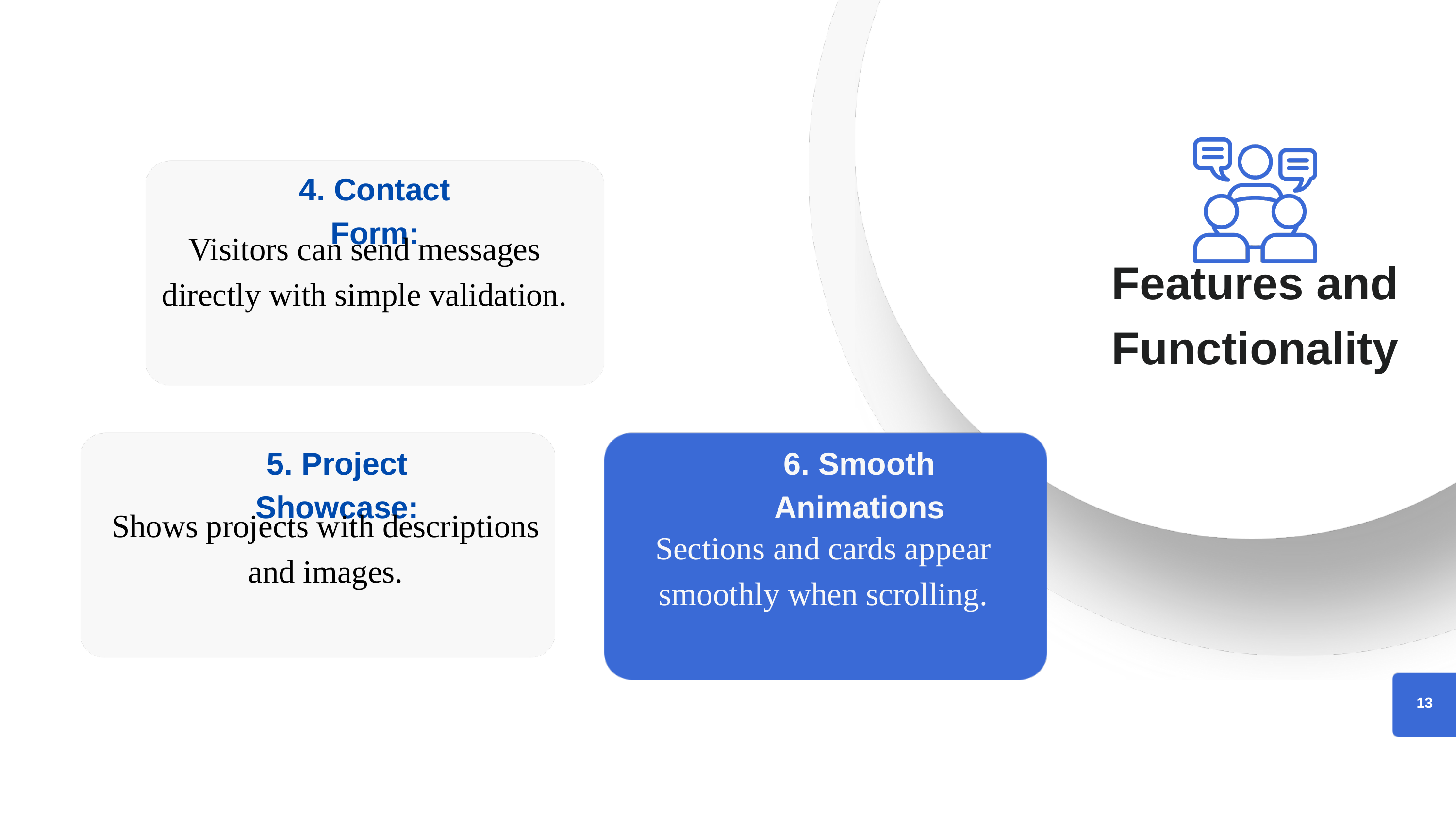

4. Contact Form:
Visitors can send messages directly with simple validation.

Features and Functionality

5. Project Showcase:
6. Smooth Animations
Shows projects with descriptions and images.
Sections and cards appear smoothly when scrolling.

13